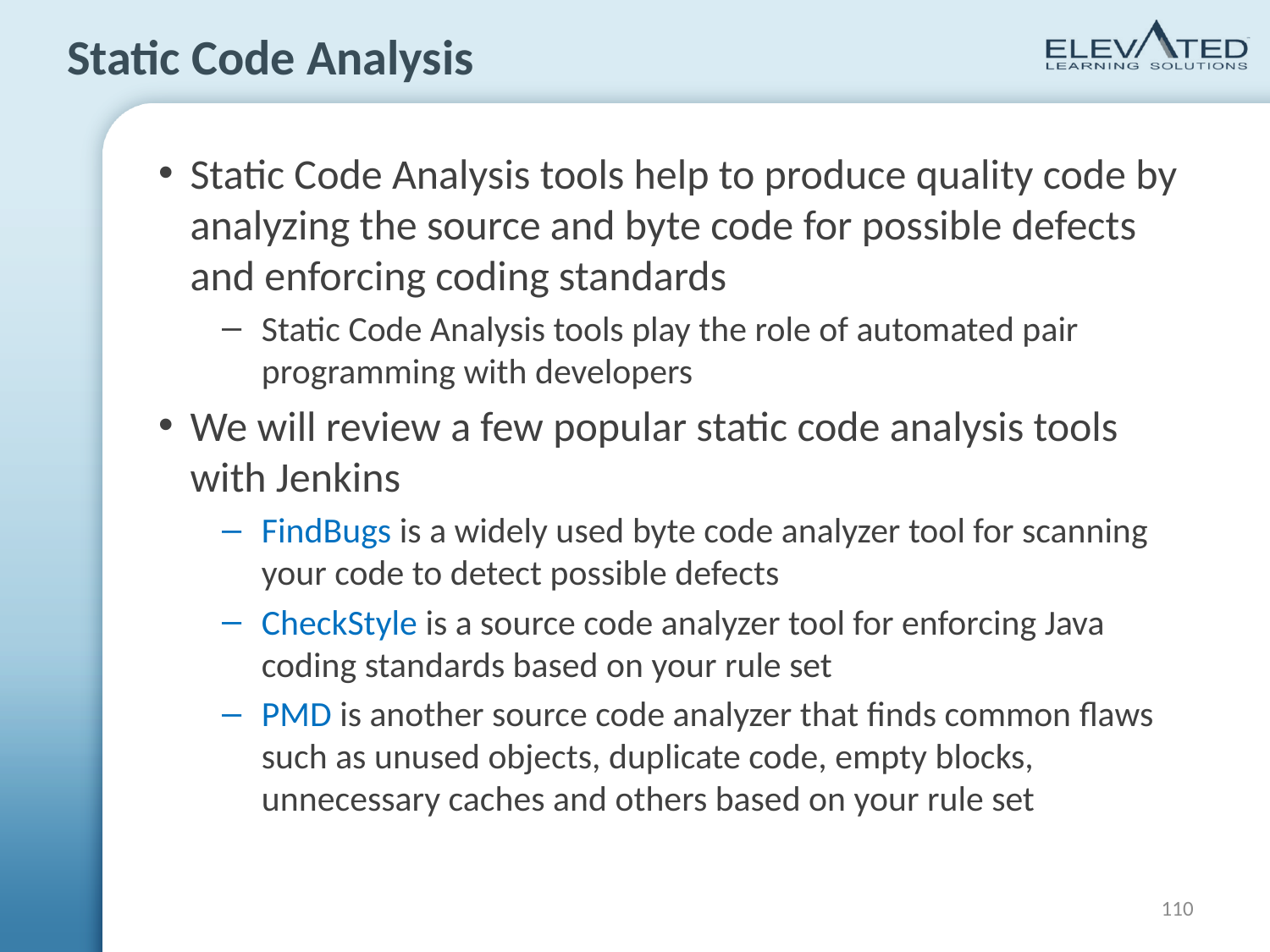

# Static Code Analysis
Static Code Analysis tools help to produce quality code by analyzing the source and byte code for possible defects and enforcing coding standards
Static Code Analysis tools play the role of automated pair programming with developers
We will review a few popular static code analysis tools with Jenkins
FindBugs is a widely used byte code analyzer tool for scanning your code to detect possible defects
CheckStyle is a source code analyzer tool for enforcing Java coding standards based on your rule set
PMD is another source code analyzer that finds common flaws such as unused objects, duplicate code, empty blocks, unnecessary caches and others based on your rule set

110